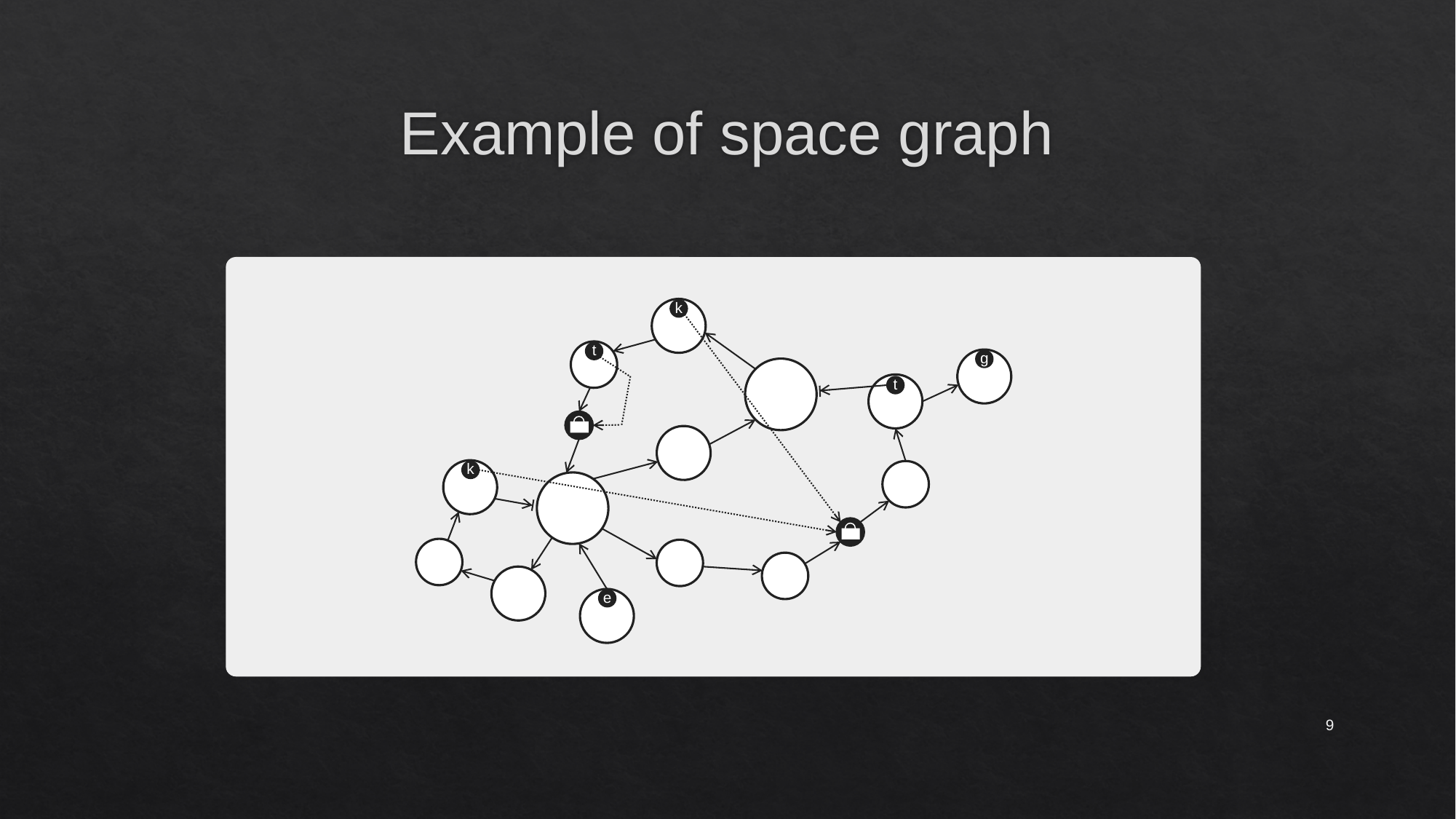

# Example of space graph

k

t

g

t

k

e
9